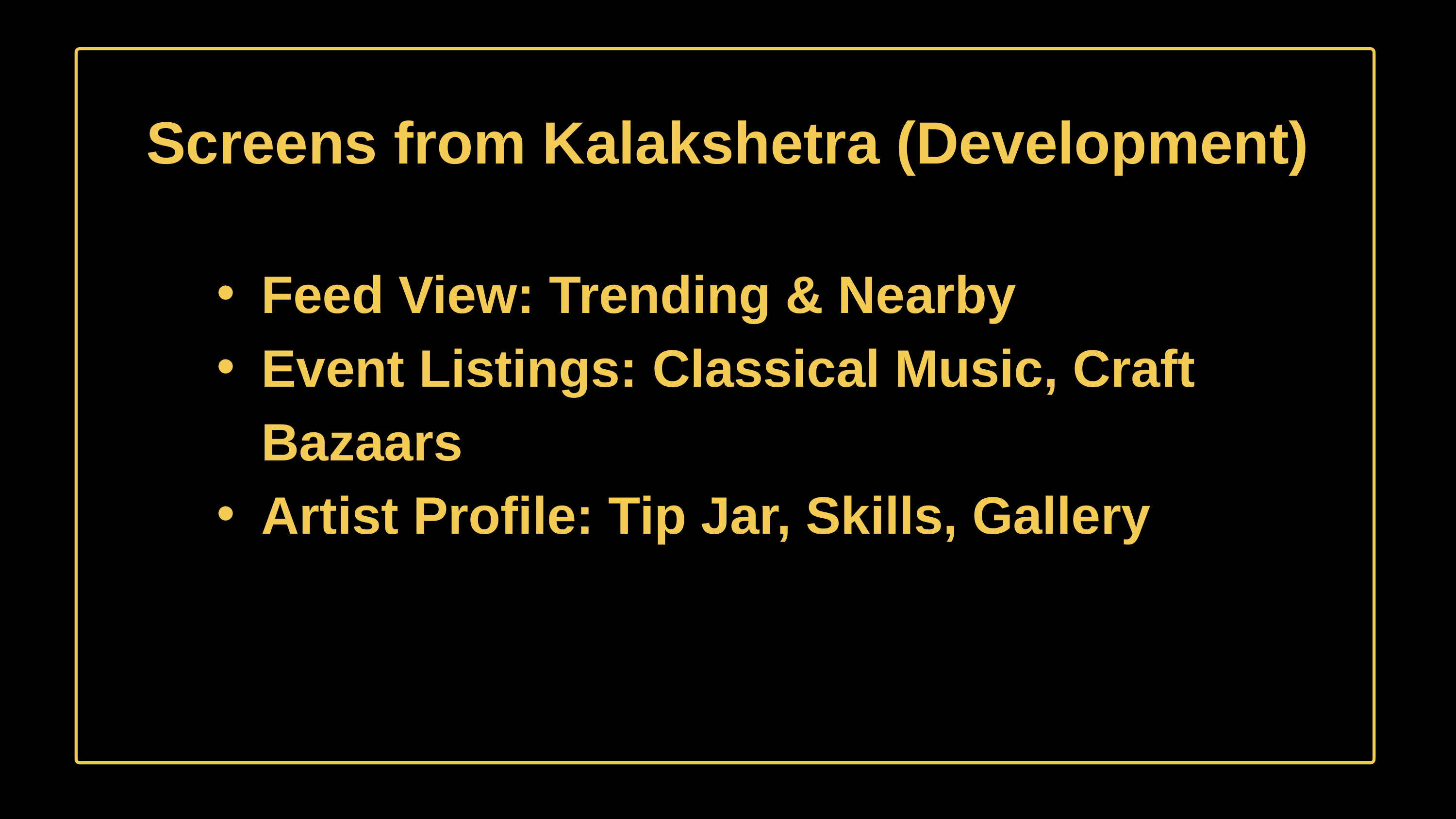

Screens from Kalakshetra (Development)
Feed View: Trending & Nearby
Event Listings: Classical Music, Craft Bazaars
Artist Profile: Tip Jar, Skills, Gallery